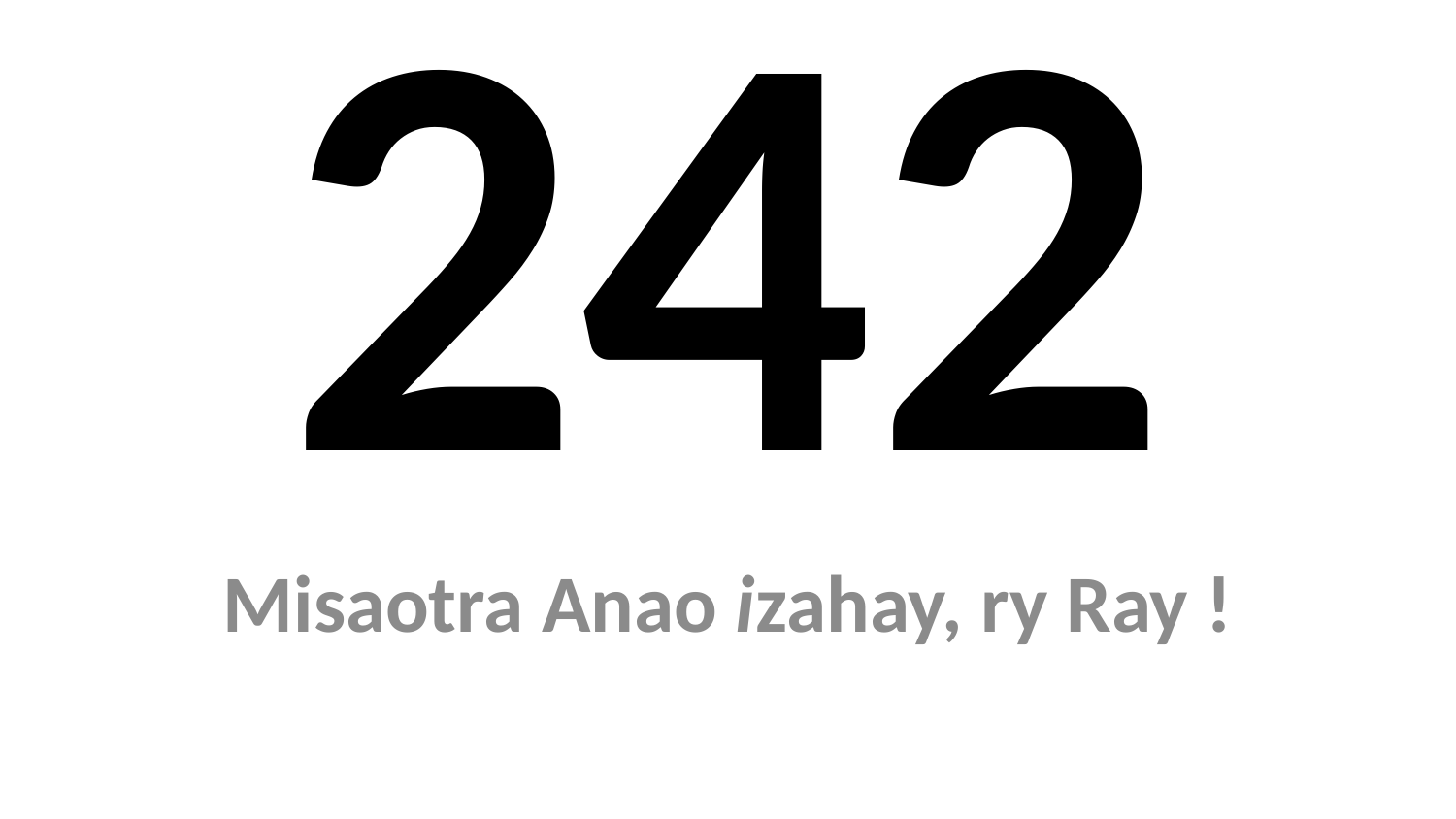

# 242
Misaotra Anao izahay, ry Ray !